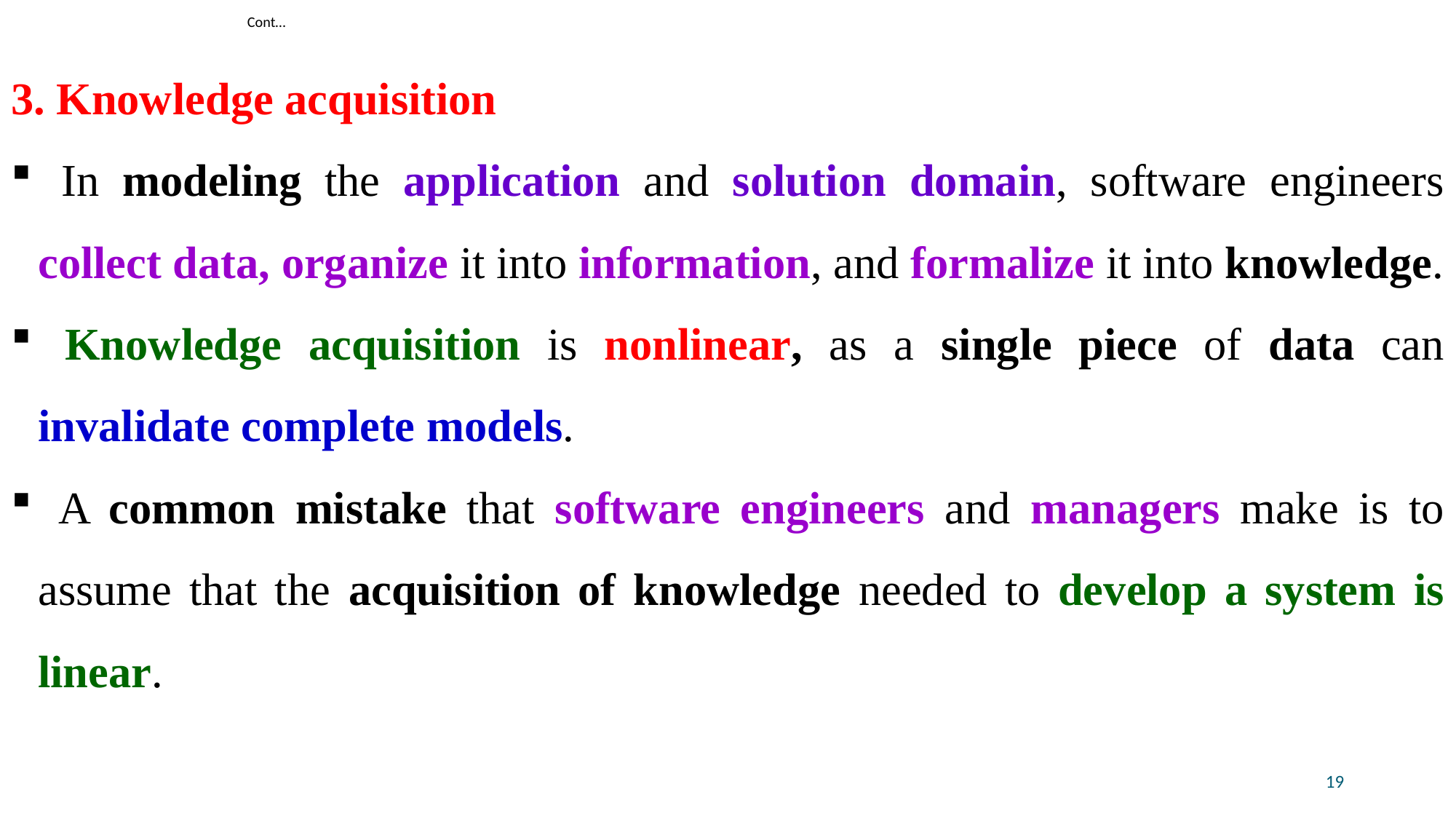

# Cont…
3. Knowledge acquisition
 In modeling the application and solution domain, software engineers collect data, organize it into information, and formalize it into knowledge.
 Knowledge acquisition is nonlinear, as a single piece of data can invalidate complete models.
 A common mistake that software engineers and managers make is to assume that the acquisition of knowledge needed to develop a system is linear.

19